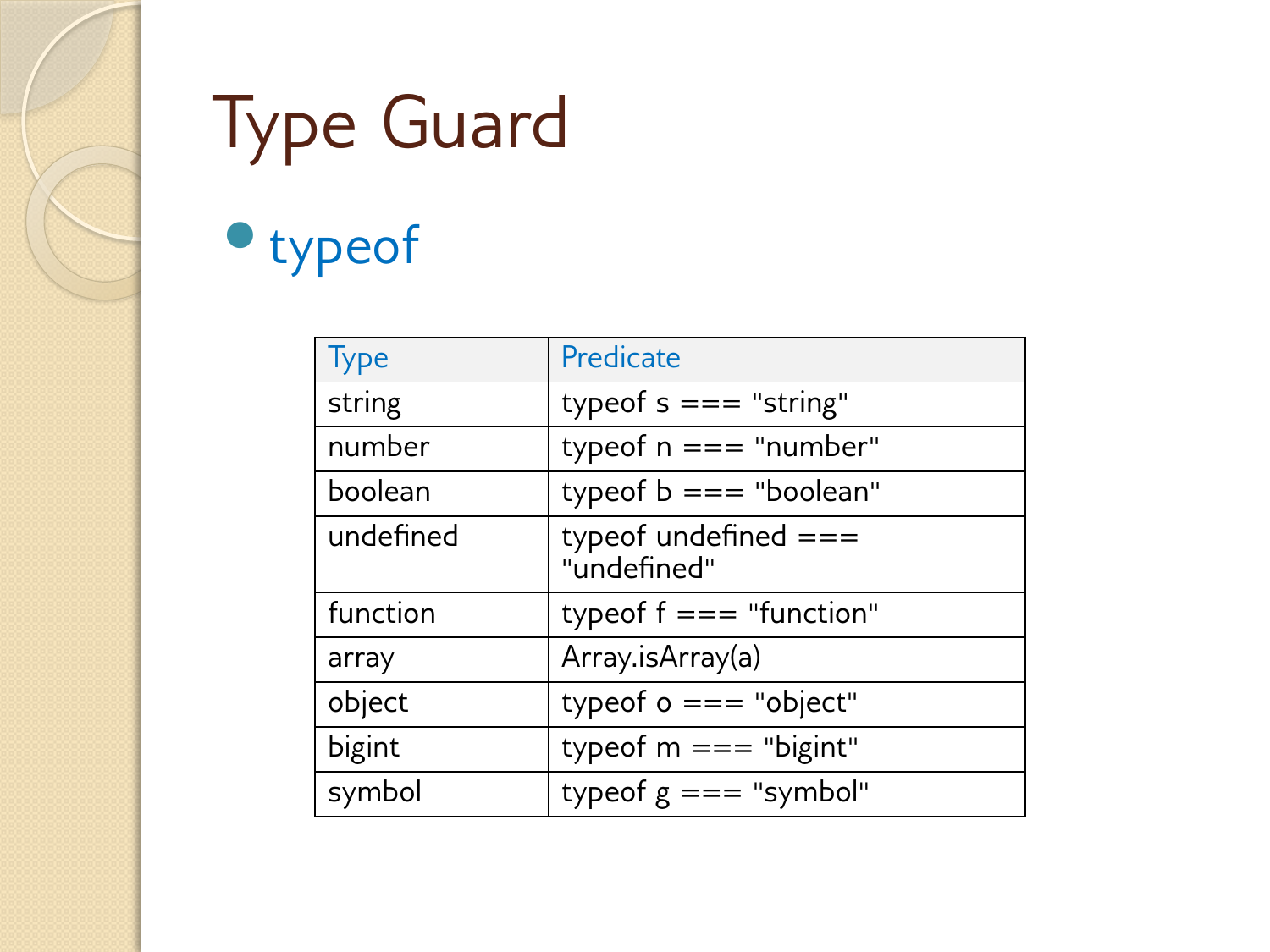

# Type Guard
typeof

| Type | Predicate |
| --- | --- |
| string | typeof s === "string" |
| number | typeof n === "number" |
| boolean | typeof b === "boolean" |
| undefined | typeof undefined === "undefined" |
| function | typeof f === "function" |
| array | Array.isArray(a) |
| object | typeof o === "object" |
| bigint | typeof m === "bigint" |
| symbol | typeof g === "symbol" |